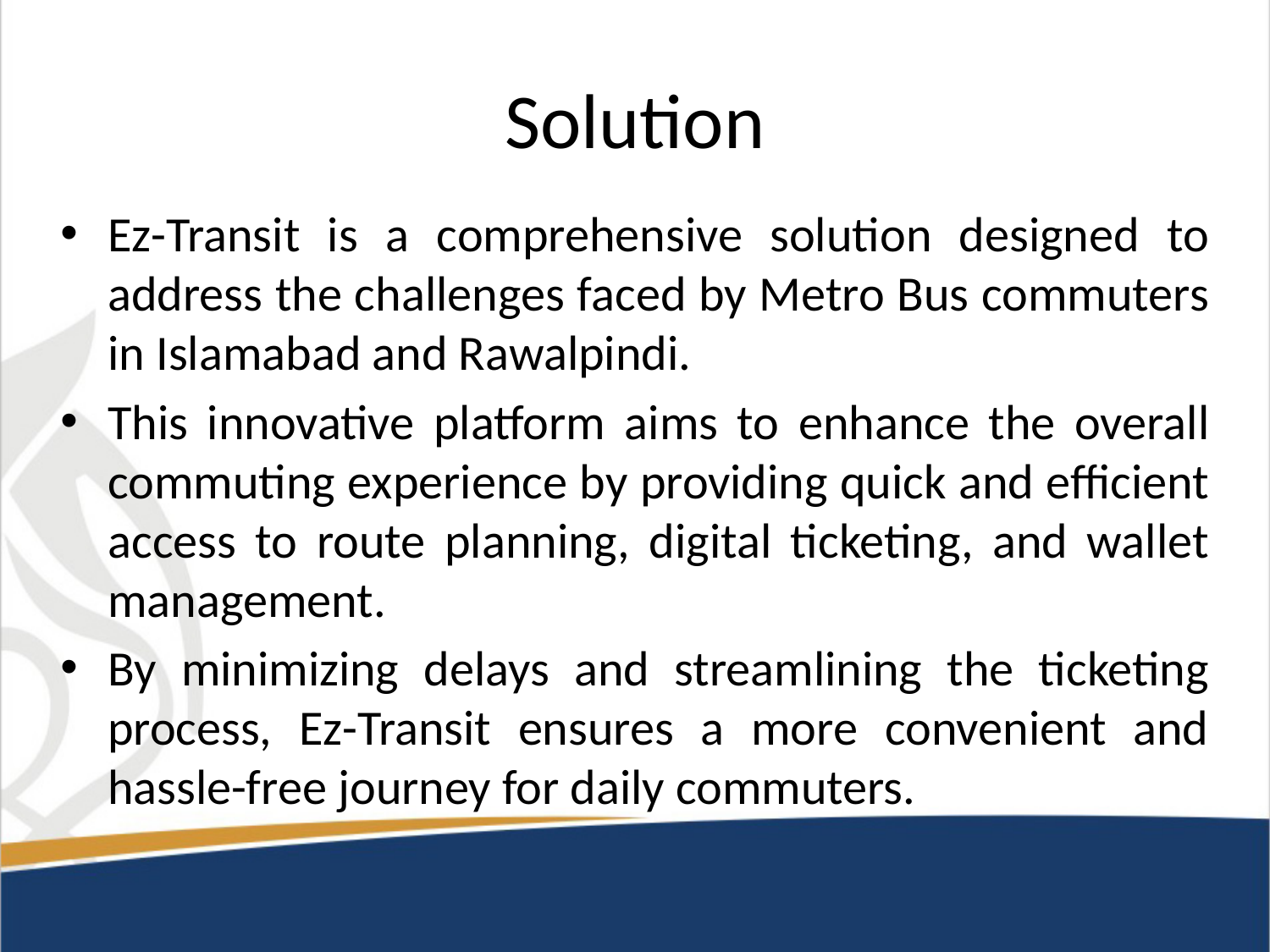

# Solution
Ez-Transit is a comprehensive solution designed to address the challenges faced by Metro Bus commuters in Islamabad and Rawalpindi.
This innovative platform aims to enhance the overall commuting experience by providing quick and efficient access to route planning, digital ticketing, and wallet management.
By minimizing delays and streamlining the ticketing process, Ez-Transit ensures a more convenient and hassle-free journey for daily commuters.